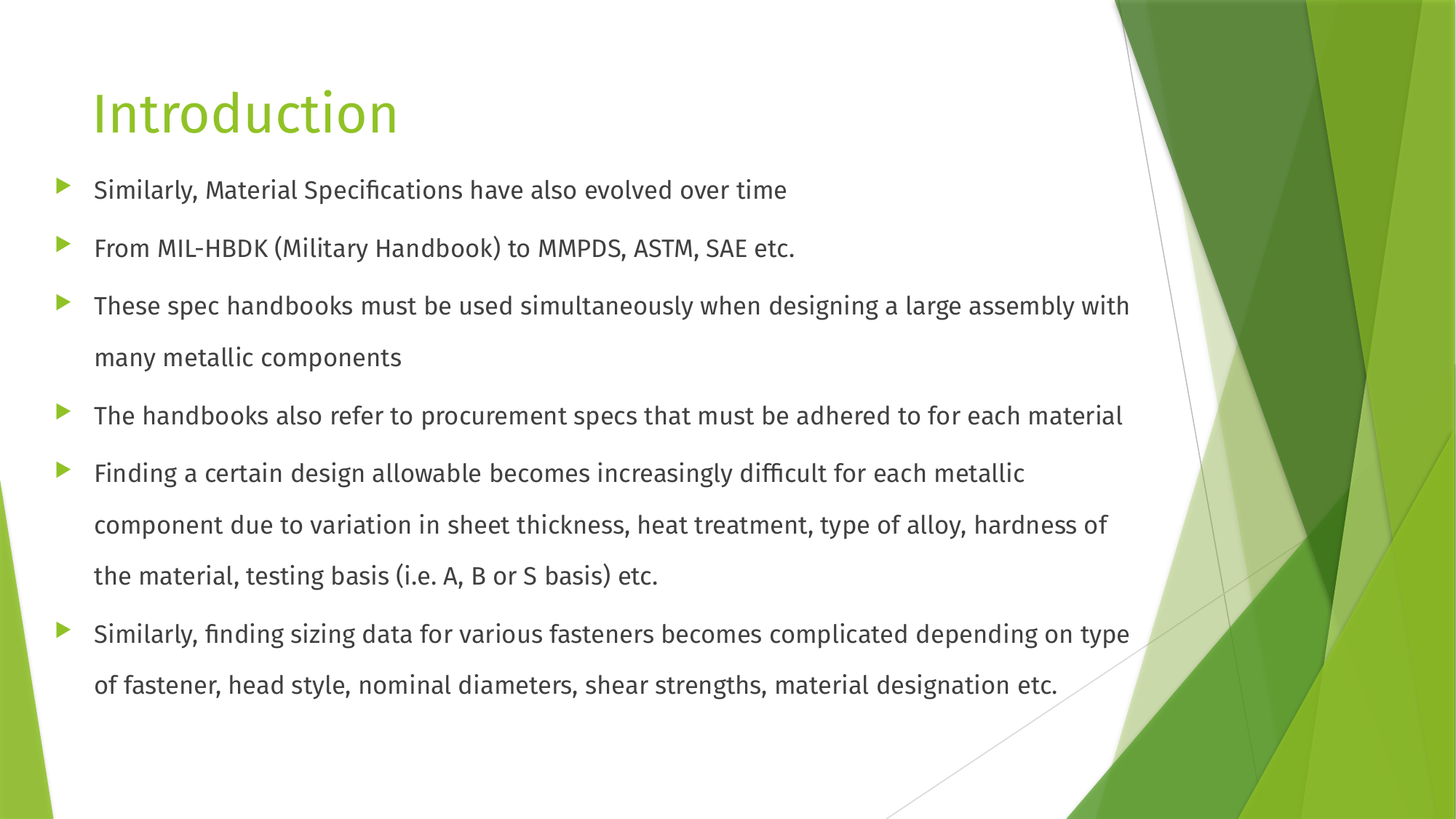

# Introduction
Similarly, Material Specifications have also evolved over time
From MIL-HBDK (Military Handbook) to MMPDS, ASTM, SAE etc.
These spec handbooks must be used simultaneously when designing a large assembly with many metallic components
The handbooks also refer to procurement specs that must be adhered to for each material
Finding a certain design allowable becomes increasingly difficult for each metallic component due to variation in sheet thickness, heat treatment, type of alloy, hardness of the material, testing basis (i.e. A, B or S basis) etc.
Similarly, finding sizing data for various fasteners becomes complicated depending on type of fastener, head style, nominal diameters, shear strengths, material designation etc.